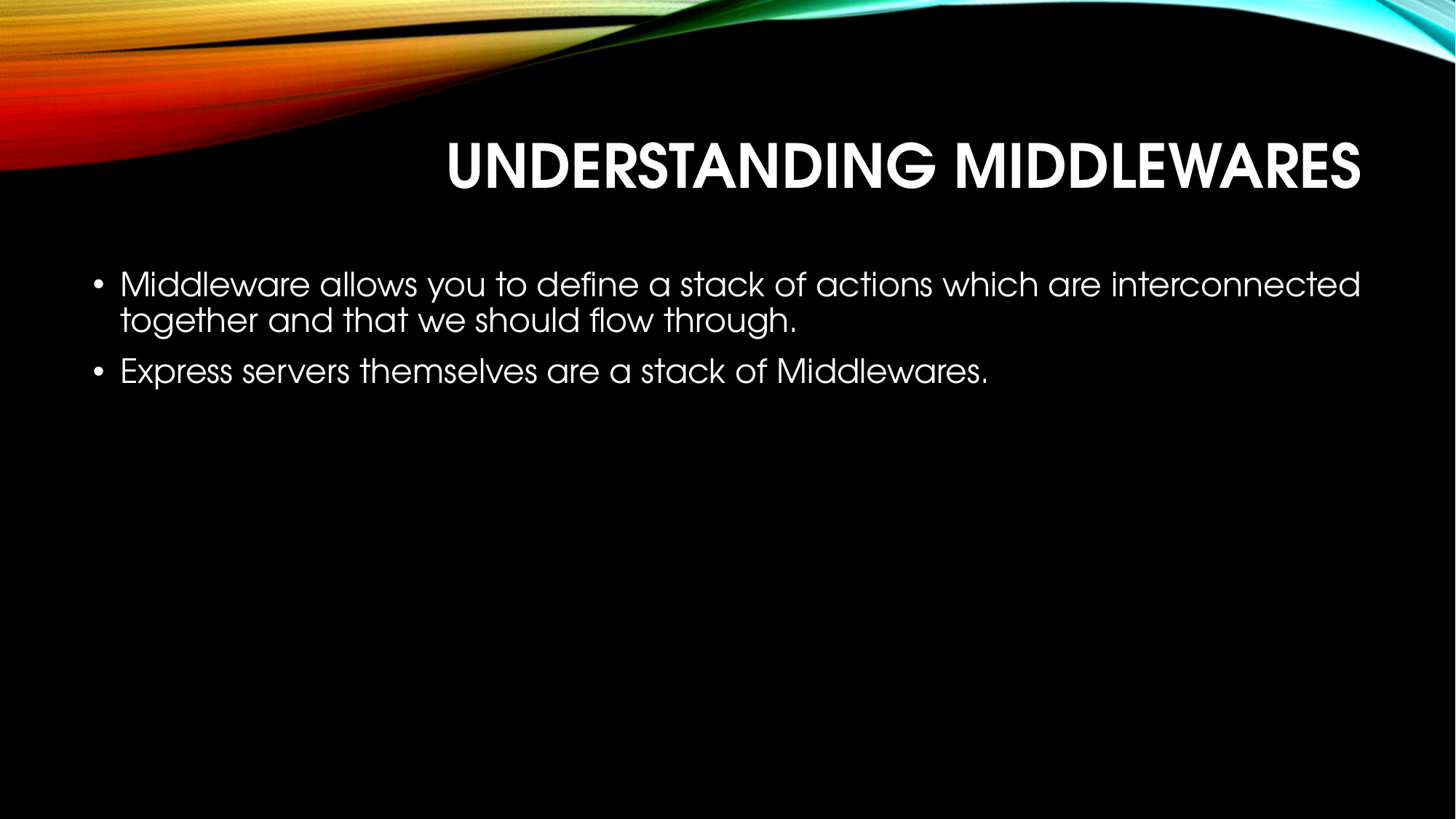

# Understanding Middlewares
Middleware allows you to define a stack of actions which are interconnected together and that we should flow through.
Express servers themselves are a stack of Middlewares.